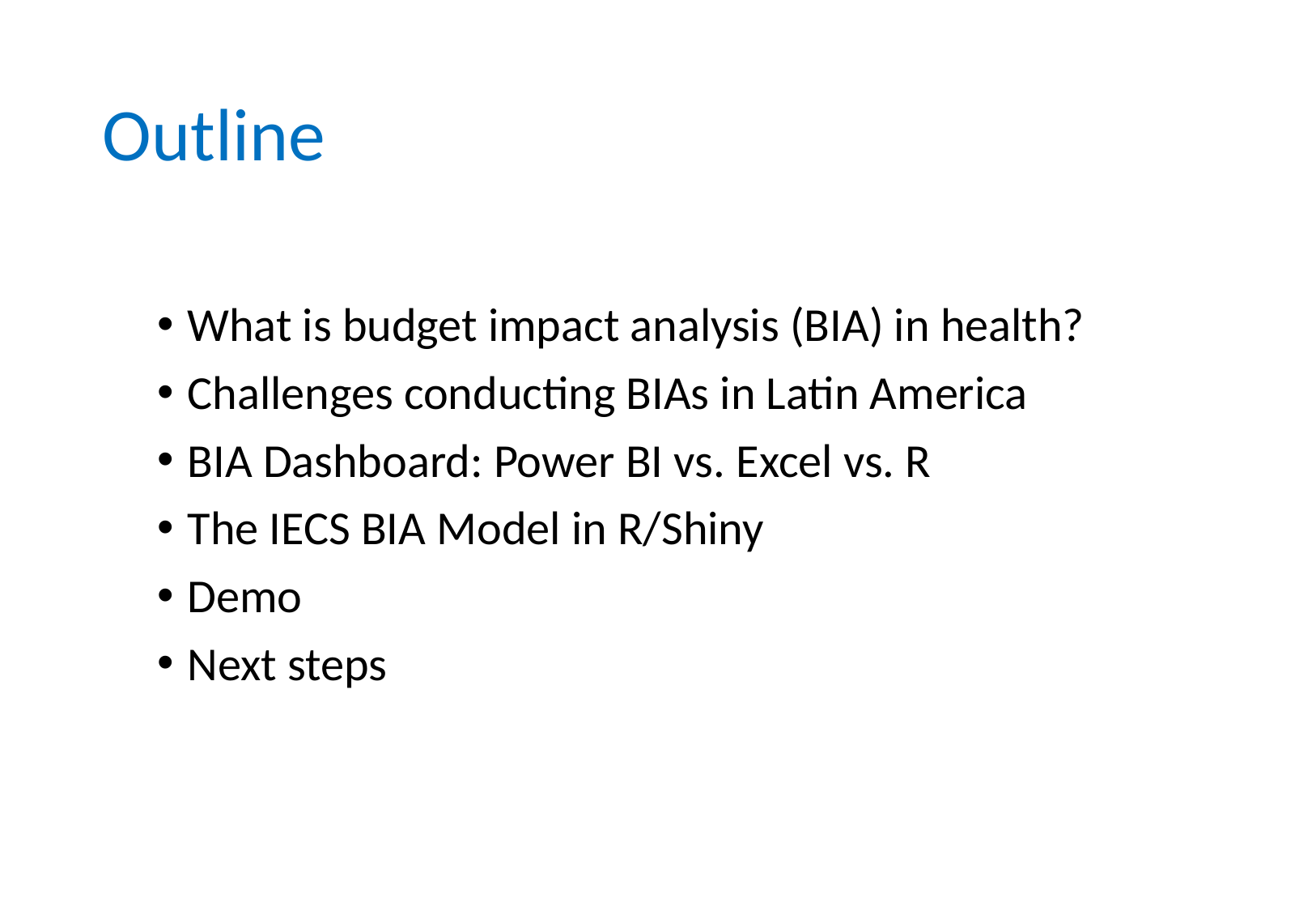

# Outline
What is budget impact analysis (BIA) in health?
Challenges conducting BIAs in Latin America
BIA Dashboard: Power BI vs. Excel vs. R
The IECS BIA Model in R/Shiny
Demo
Next steps